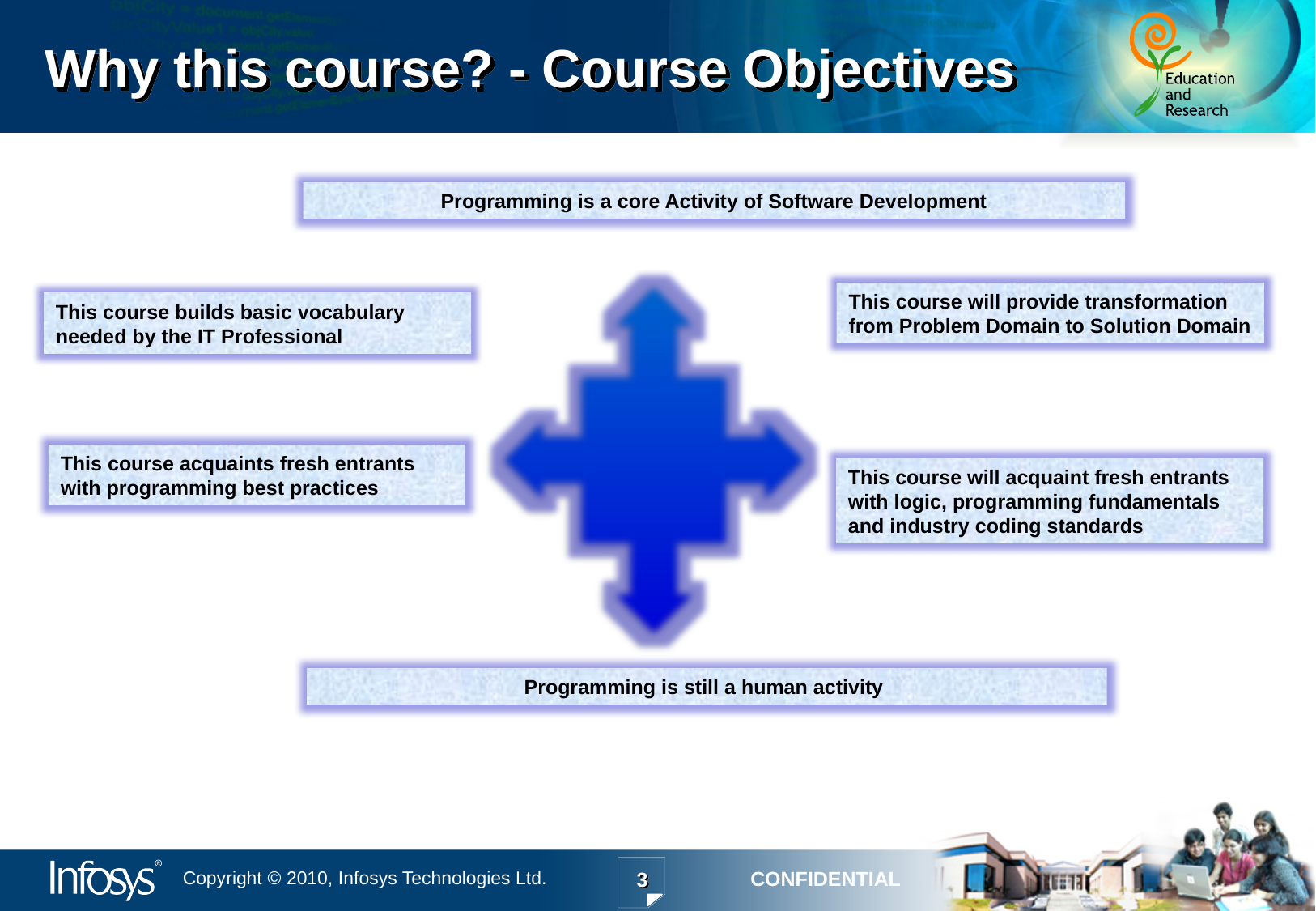

# Why this course? - Course Objectives

Programming is a core Activity of Software Development

This course will provide transformation from Problem Domain to Solution Domain
This course builds basic vocabulary needed by the IT Professional
This course acquaints fresh entrants with programming best practices
This course will acquaint fresh entrants with logic, programming fundamentals and industry coding standards

Programming is still a human activity
3